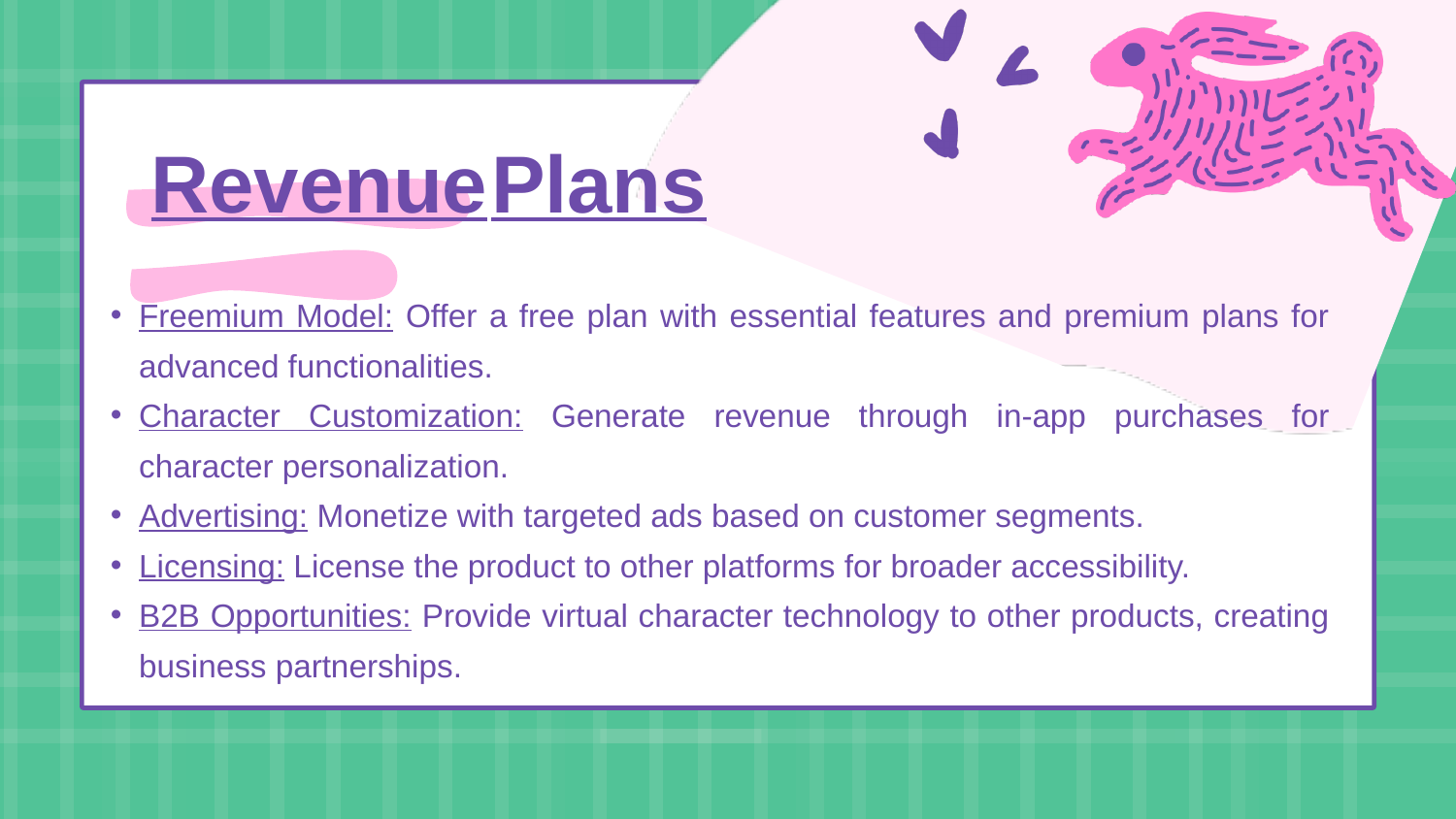

Revenue Plans

Freemium Model: Offer a free plan with essential features and premium plans for advanced functionalities.
Character Customization: Generate revenue through in-app purchases for character personalization.
Advertising: Monetize with targeted ads based on customer segments.
Licensing: License the product to other platforms for broader accessibility.
B2B Opportunities: Provide virtual character technology to other products, creating business partnerships.